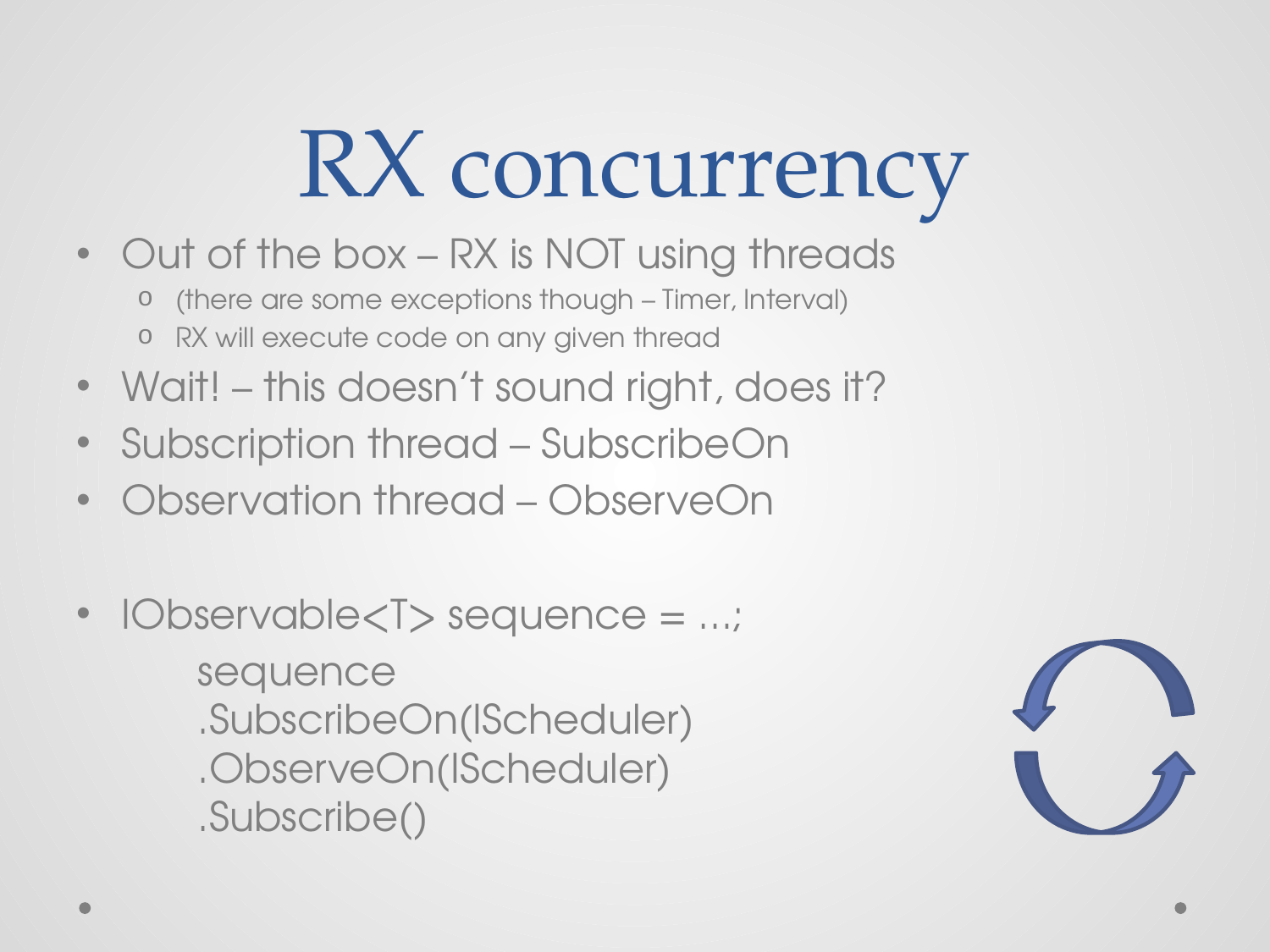

# RX concurrency
Out of the box – RX is NOT using threads
(there are some exceptions though – Timer, Interval)
RX will execute code on any given thread
Wait! – this doesn’t sound right, does it?
Subscription thread – SubscribeOn
Observation thread – ObserveOn

IObservable<T> sequence = …;
	sequence
		.SubscribeOn(IScheduler)
		.ObserveOn(IScheduler)
		.Subscribe()